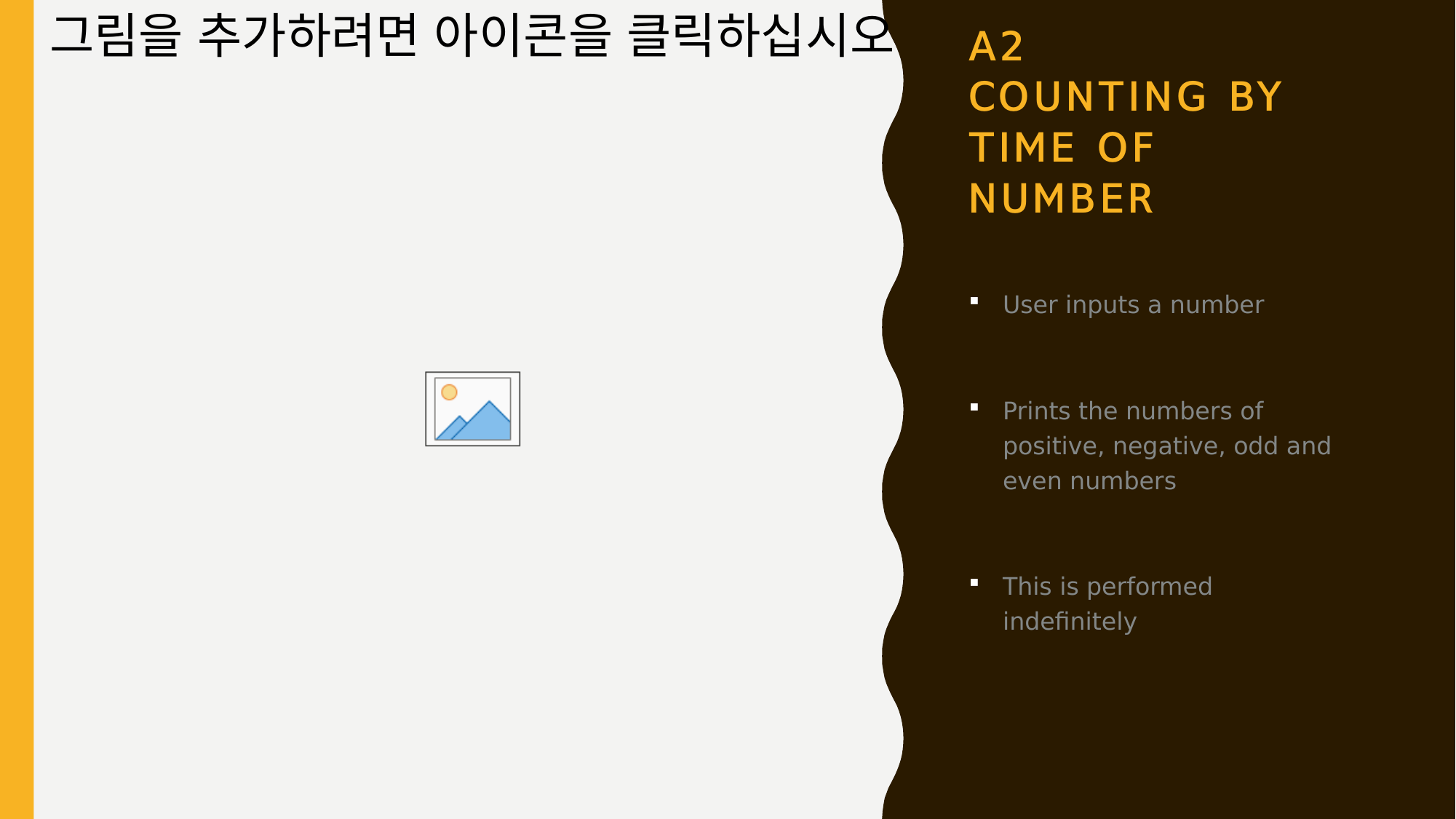

# A2 Counting by Time of Number
User inputs a number

Prints the numbers of positive, negative, odd and even numbers

This is performed indefinitely